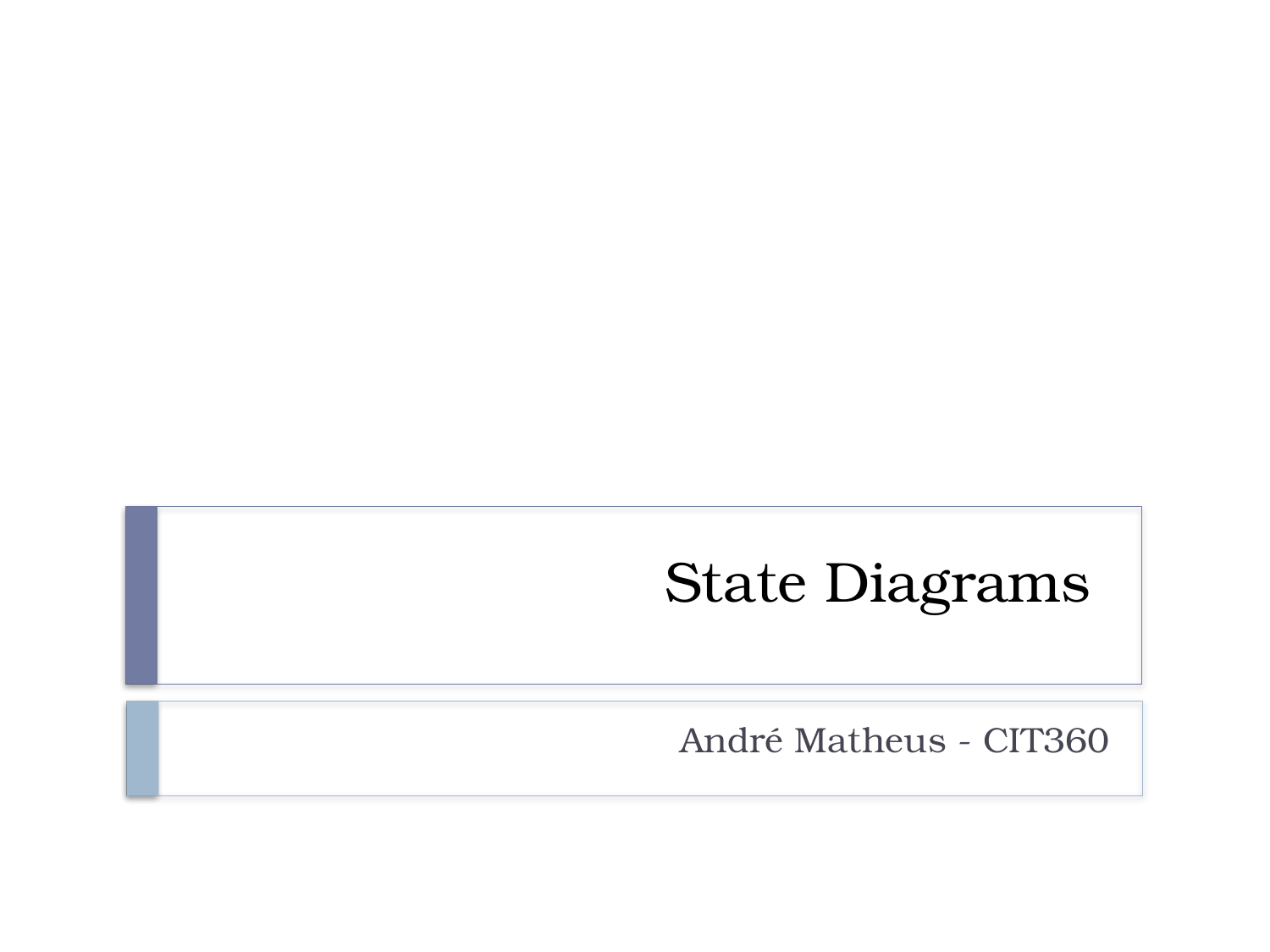

# State Diagrams
André Matheus - CIT360